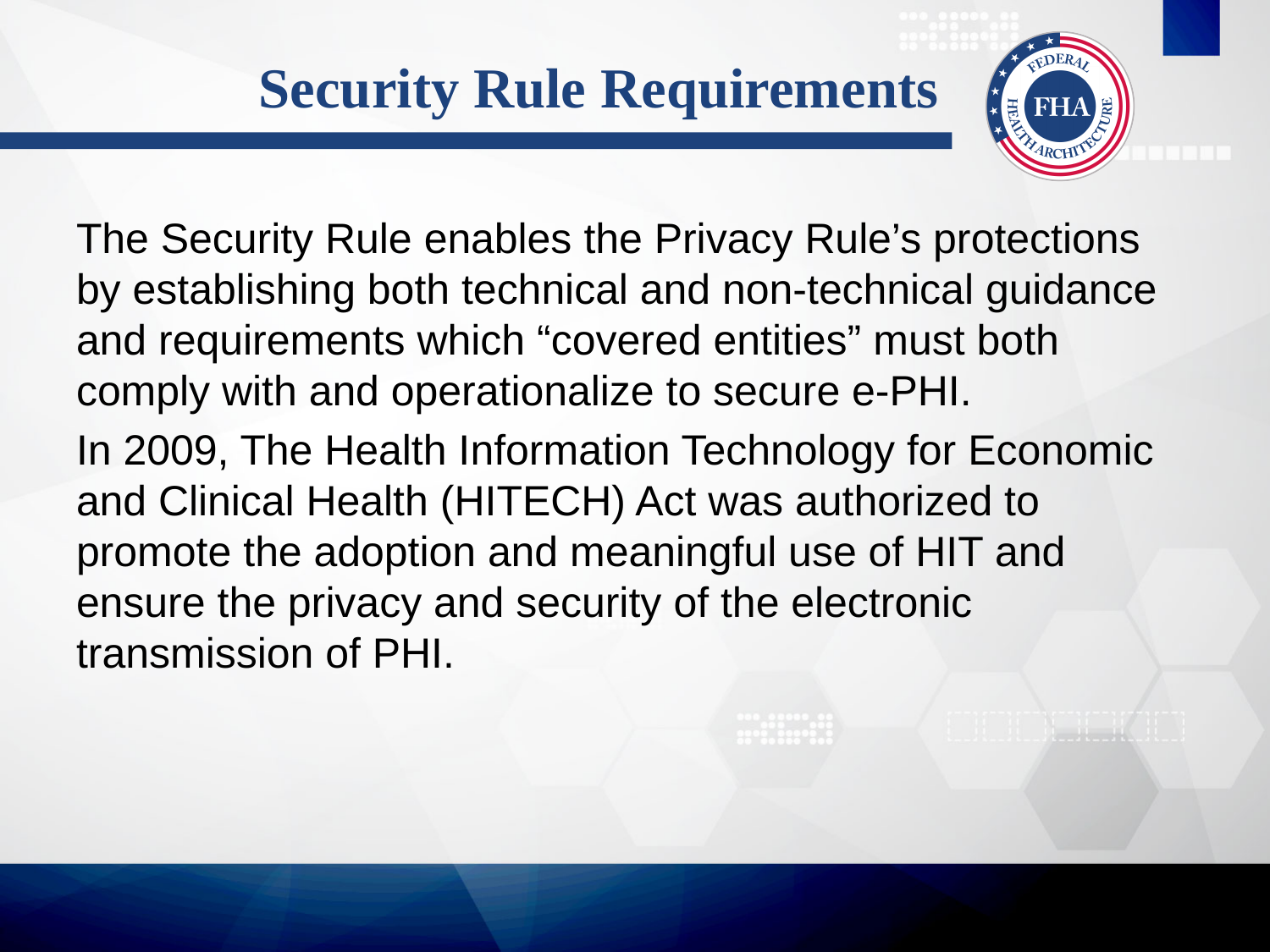

# Security Rule Requirements
The Security Rule enables the Privacy Rule’s protections by establishing both technical and non-technical guidance and requirements which “covered entities” must both comply with and operationalize to secure e-PHI.
In 2009, The Health Information Technology for Economic and Clinical Health (HITECH) Act was authorized to promote the adoption and meaningful use of HIT and ensure the privacy and security of the electronic transmission of PHI.